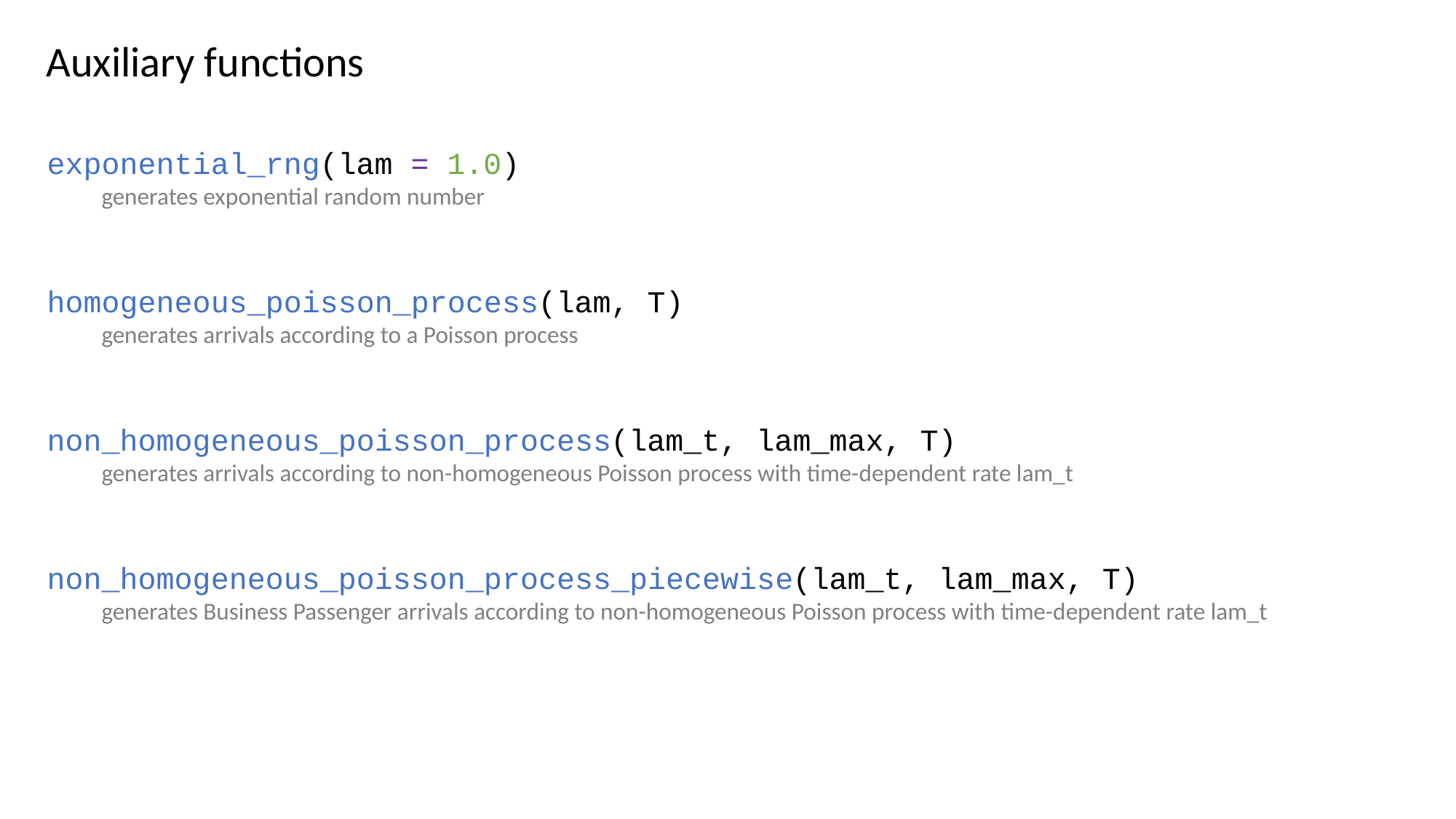

Auxiliary functions
exponential_rng(lam = 1.0)
generates exponential random number

homogeneous_poisson_process(lam, T)
generates arrivals according to a Poisson process

non_homogeneous_poisson_process(lam_t, lam_max, T)
generates arrivals according to non-homogeneous Poisson process with time-dependent rate lam_t

non_homogeneous_poisson_process_piecewise(lam_t, lam_max, T)
generates Business Passenger arrivals according to non-homogeneous Poisson process with time-dependent rate lam_t